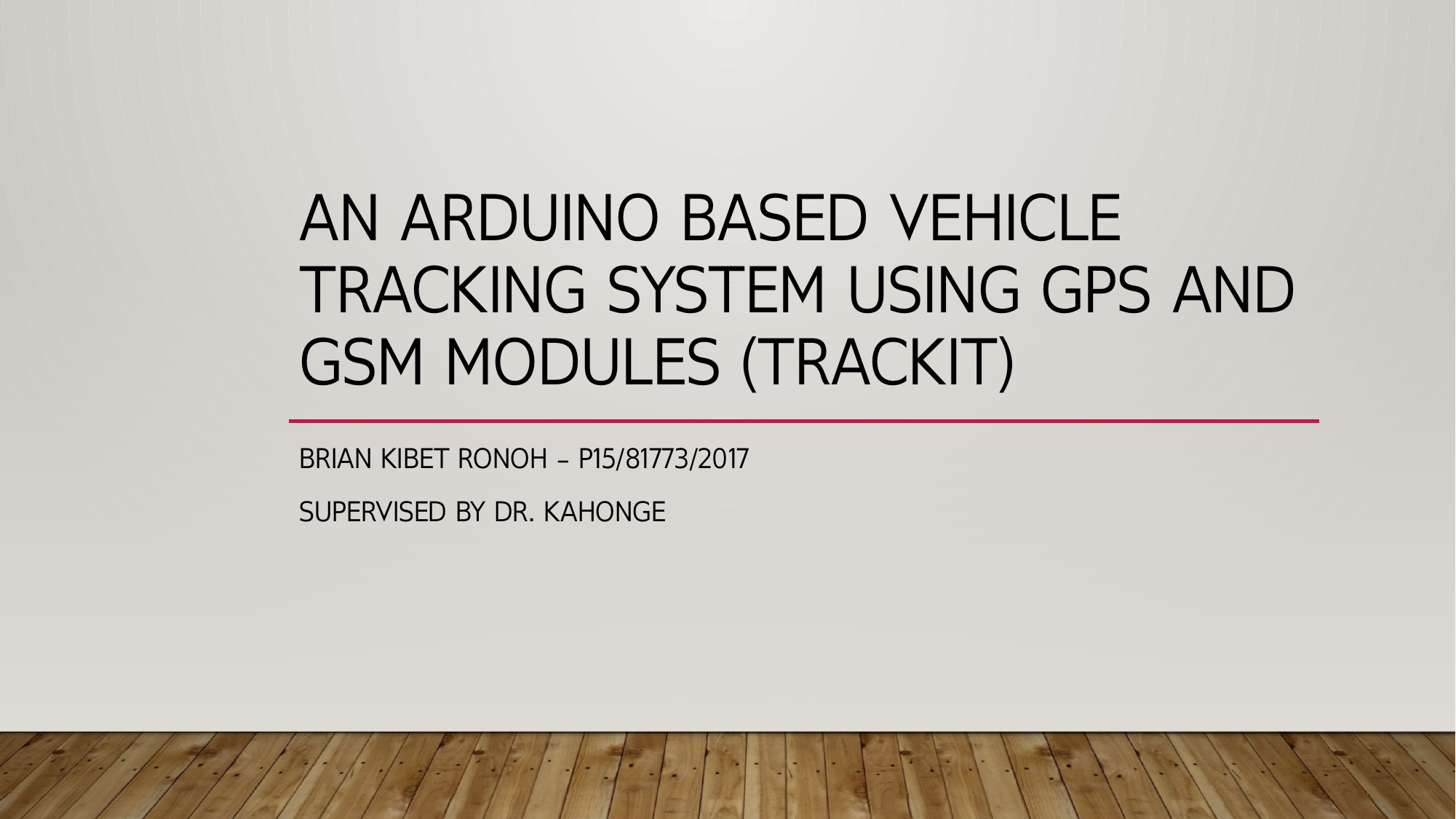

# AN ARDUINO BASED VEHICLE TRACKING SYSTEM USING GPS AND GSM MODULES (TRACKIT)
BRIAN KIBET RONOH – P15/81773/2017
SUPERVISED BY DR. KAHONGE